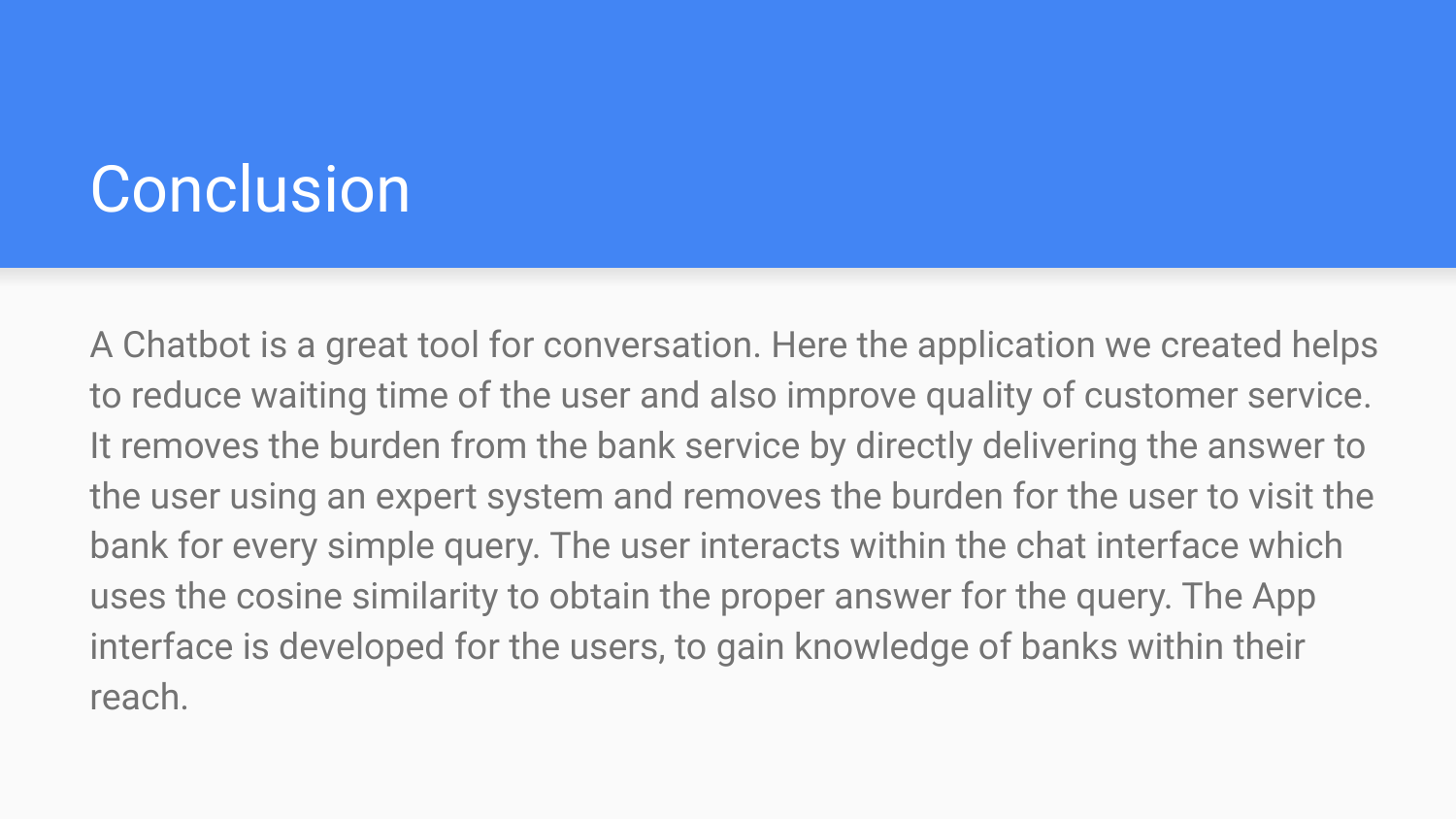

# Conclusion
A Chatbot is a great tool for conversation. Here the application we created helps to reduce waiting time of the user and also improve quality of customer service. It removes the burden from the bank service by directly delivering the answer to the user using an expert system and removes the burden for the user to visit the bank for every simple query. The user interacts within the chat interface which uses the cosine similarity to obtain the proper answer for the query. The App interface is developed for the users, to gain knowledge of banks within their reach.